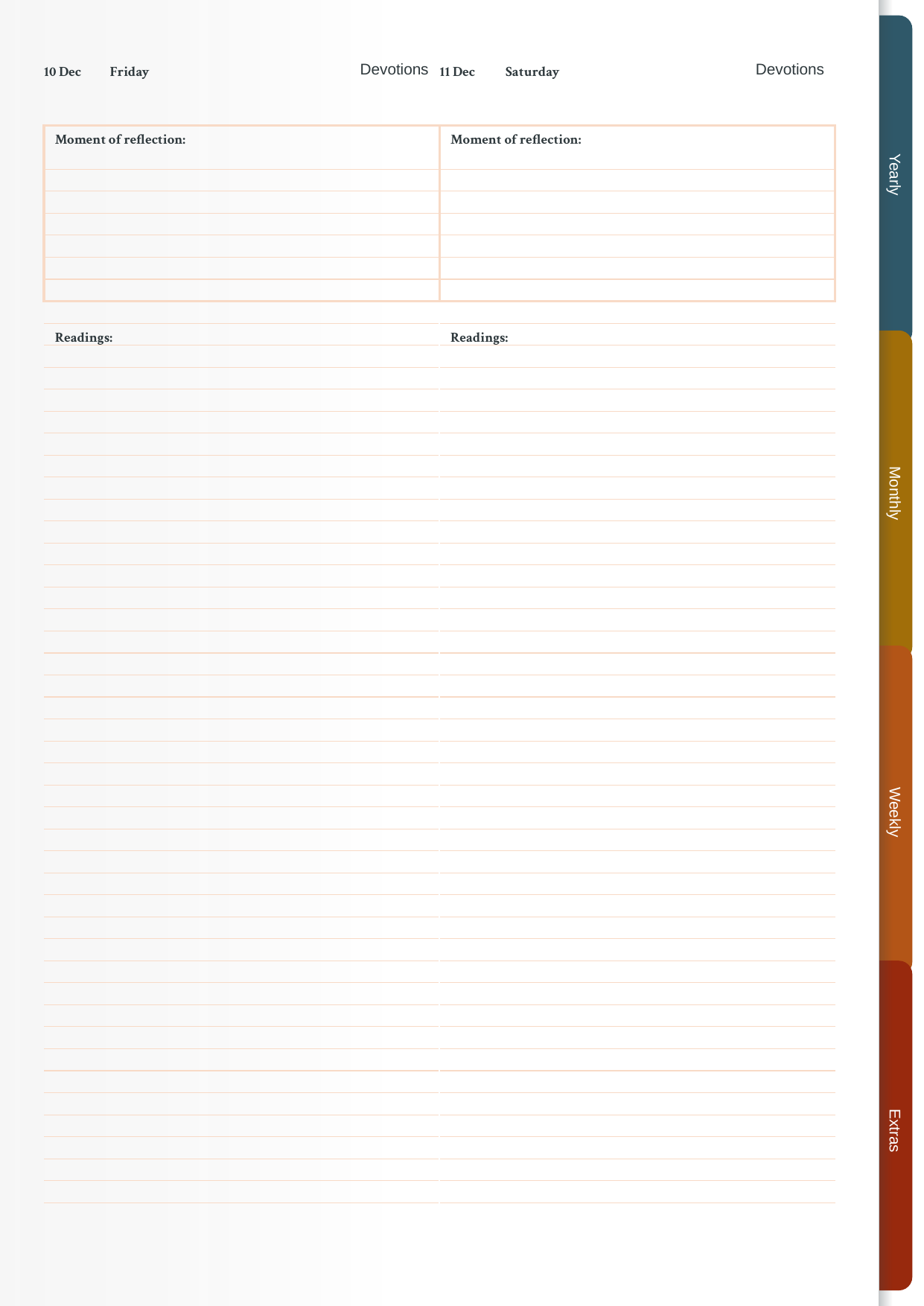

# 10December - 11December
Yearly
10 Dec
Friday
Devotions
11 Dec
Saturday
Devotions
Monthly
Weekly
Extras